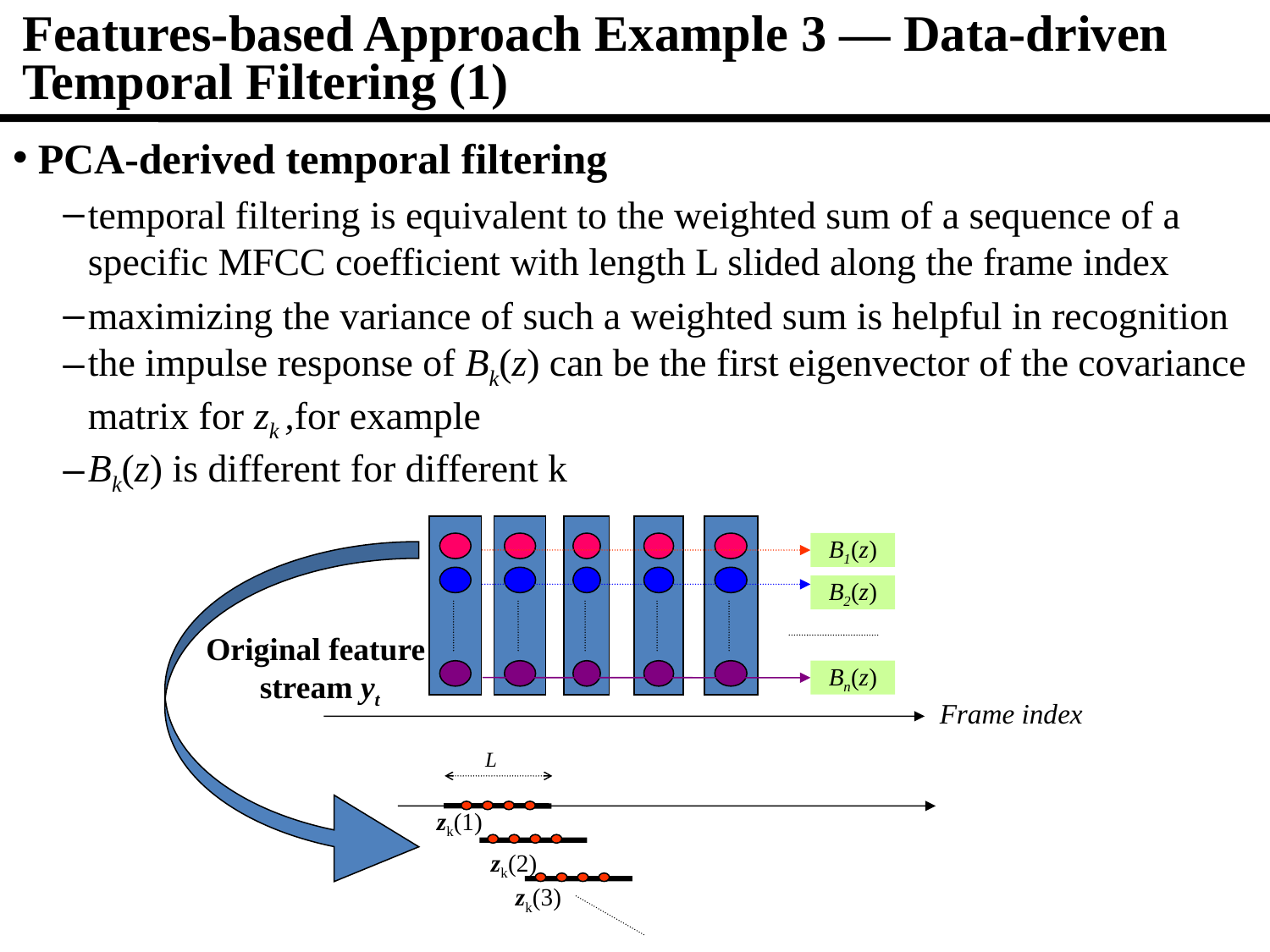

# Features-based Approach Example 3 ― Data-driven Temporal Filtering (1)

PCA-derived temporal filtering
temporal filtering is equivalent to the weighted sum of a sequence of a specific MFCC coefficient with length L slided along the frame index
maximizing the variance of such a weighted sum is helpful in recognition
the impulse response of Bk(z) can be the first eigenvector of the covariance matrix for zk ,for example
Bk(z) is different for different k

B1(z)

B2(z)

Original feature
stream yt

Bn(z)

Frame index

L

zk(1)

zk(2)

zk(3)